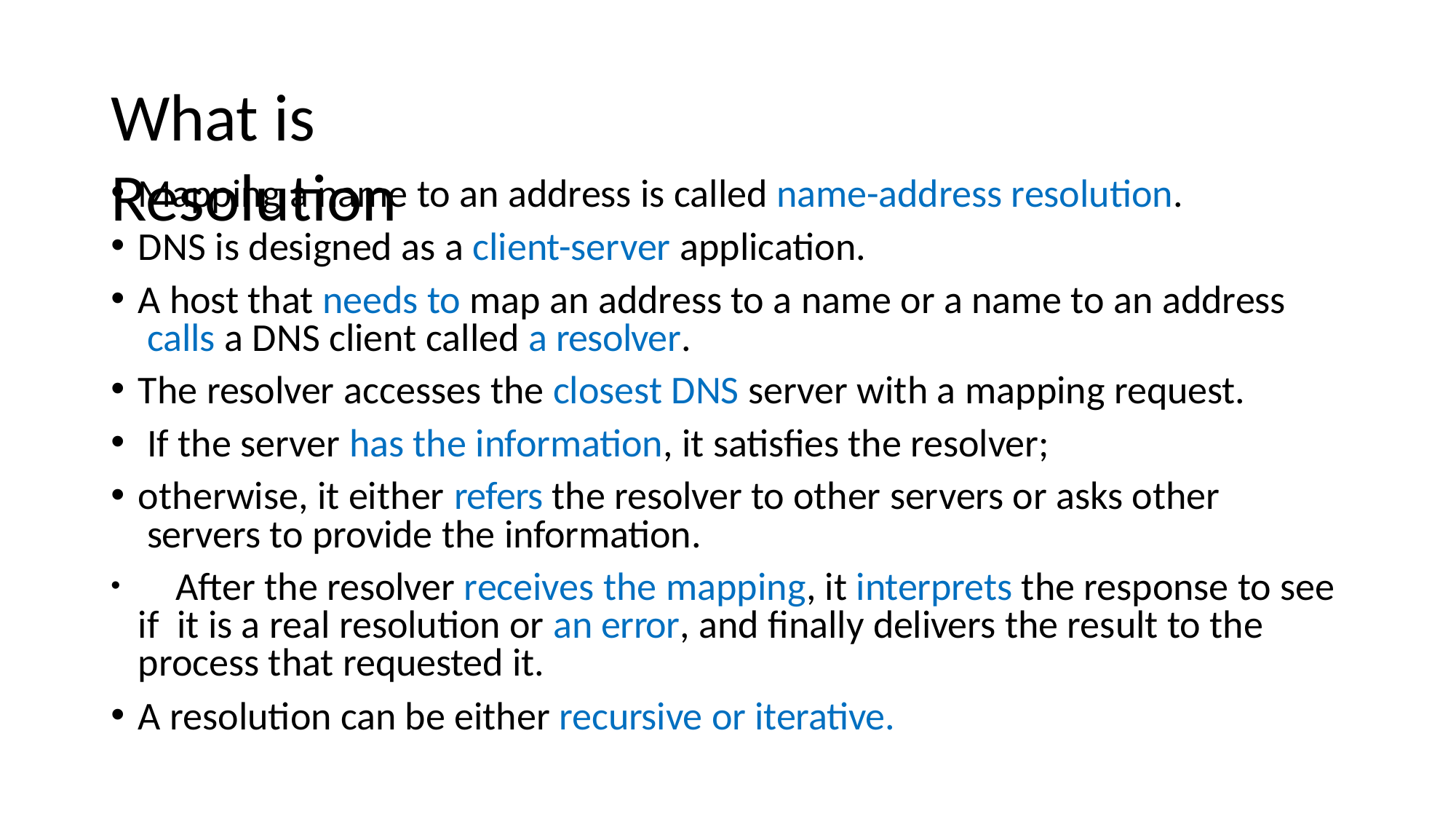

# What is Resolution
Mapping a name to an address is called name-address resolution.
DNS is designed as a client-server application.
A host that needs to map an address to a name or a name to an address  calls a DNS client called a resolver.
The resolver accesses the closest DNS server with a mapping request.
If the server has the information, it satisfies the resolver;
otherwise, it either refers the resolver to other servers or asks other  servers to provide the information.
	After the resolver receives the mapping, it interprets the response to see if  it is a real resolution or an error, and finally delivers the result to the  process that requested it.
A resolution can be either recursive or iterative.